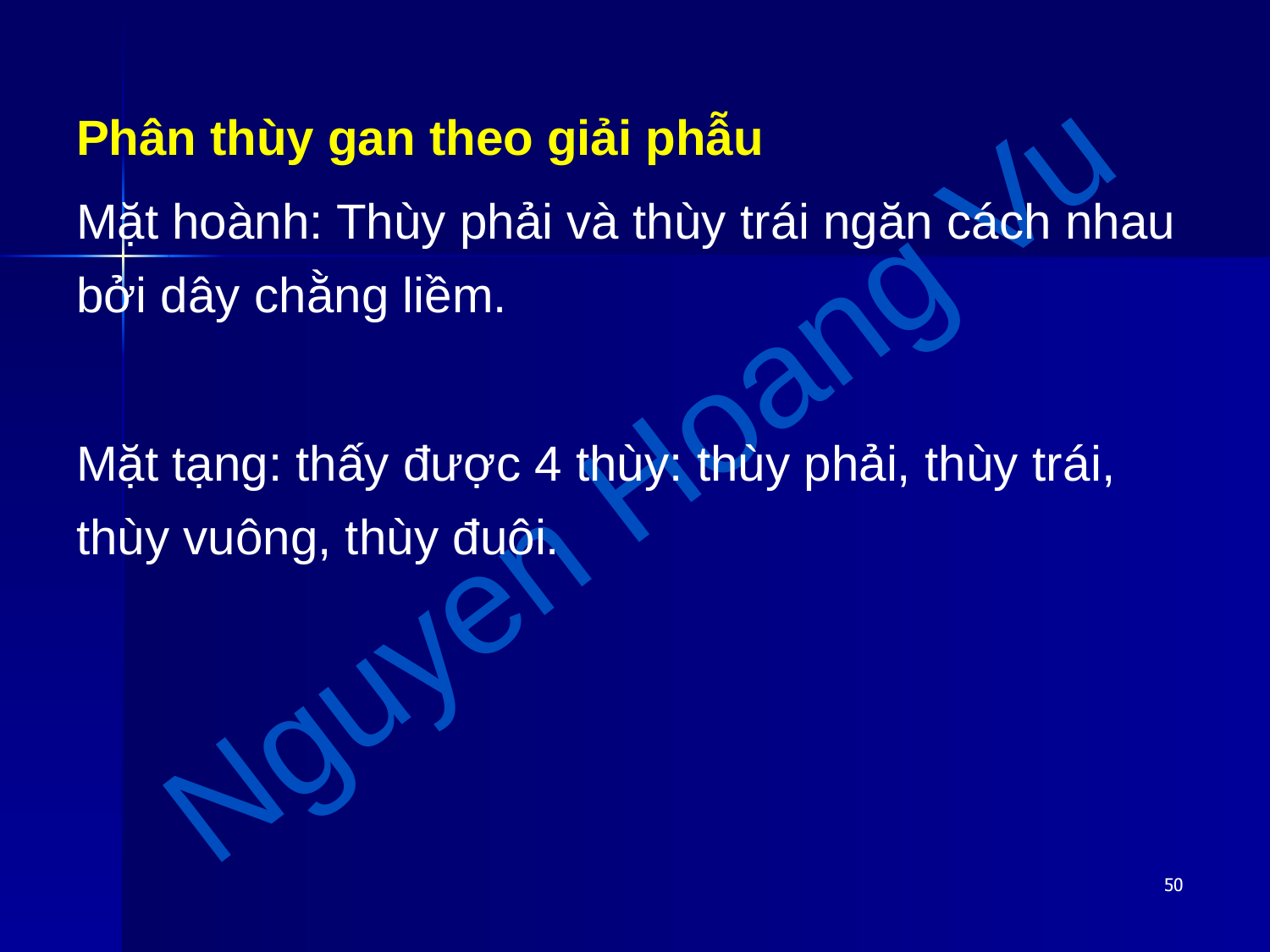

Phân thùy gan theo giải phẫu
Mặt hoành: Thùy phải và thùy trái ngăn cách nhau bởi dây chằng liềm.

Mặt tạng: thấy được 4 thùy: thùy phải, thùy trái, thùy vuông, thùy đuôi.
50